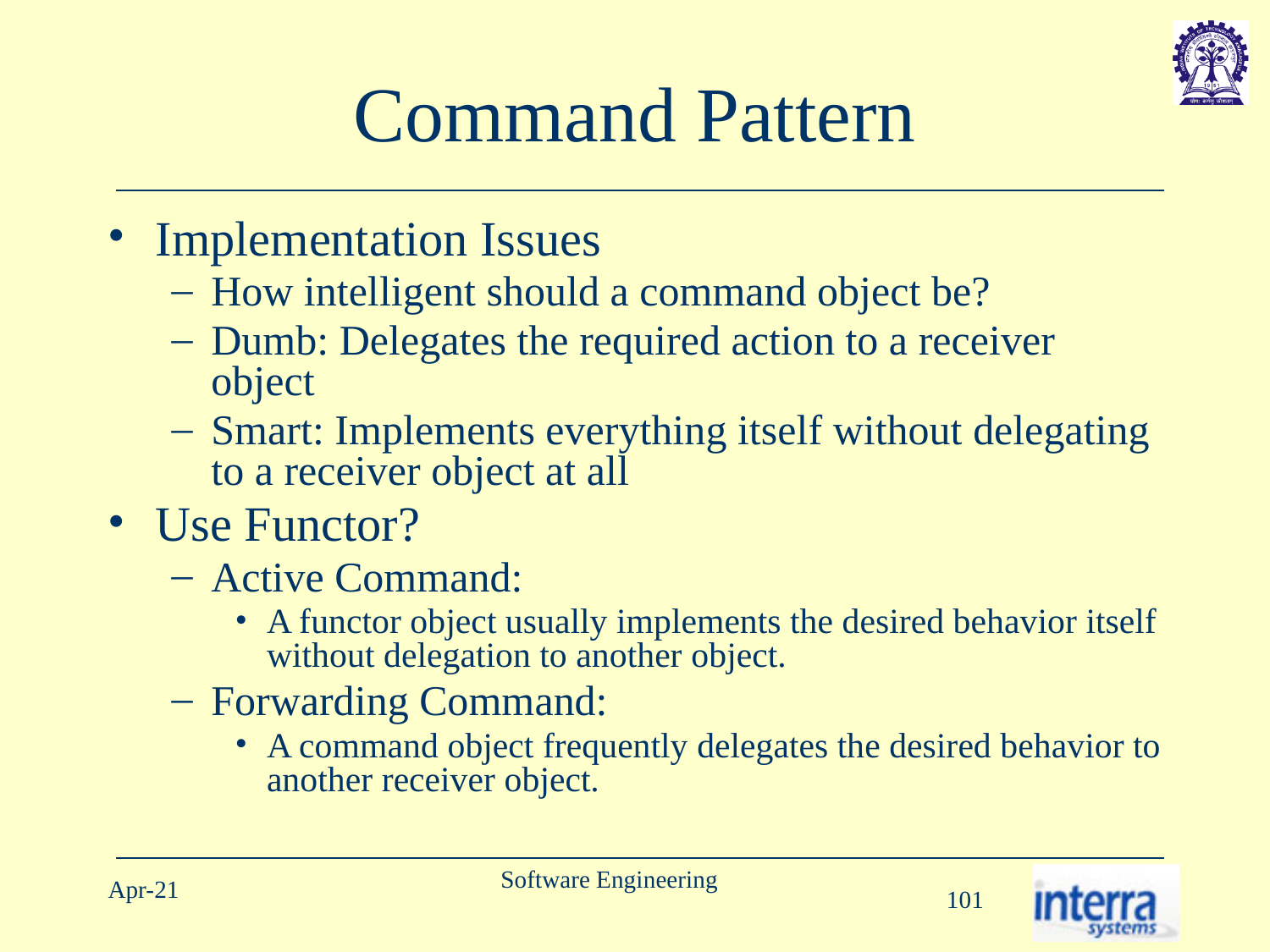

# Command Pattern
Implementation Issues
How intelligent should a command object be?
Dumb: Delegates the required action to a receiver object
Smart: Implements everything itself without delegating to a receiver object at all
Use Functor?
Active Command:
A functor object usually implements the desired behavior itself without delegation to another object.
Forwarding Command:
A command object frequently delegates the desired behavior to another receiver object.
Software Engineering
Apr-21